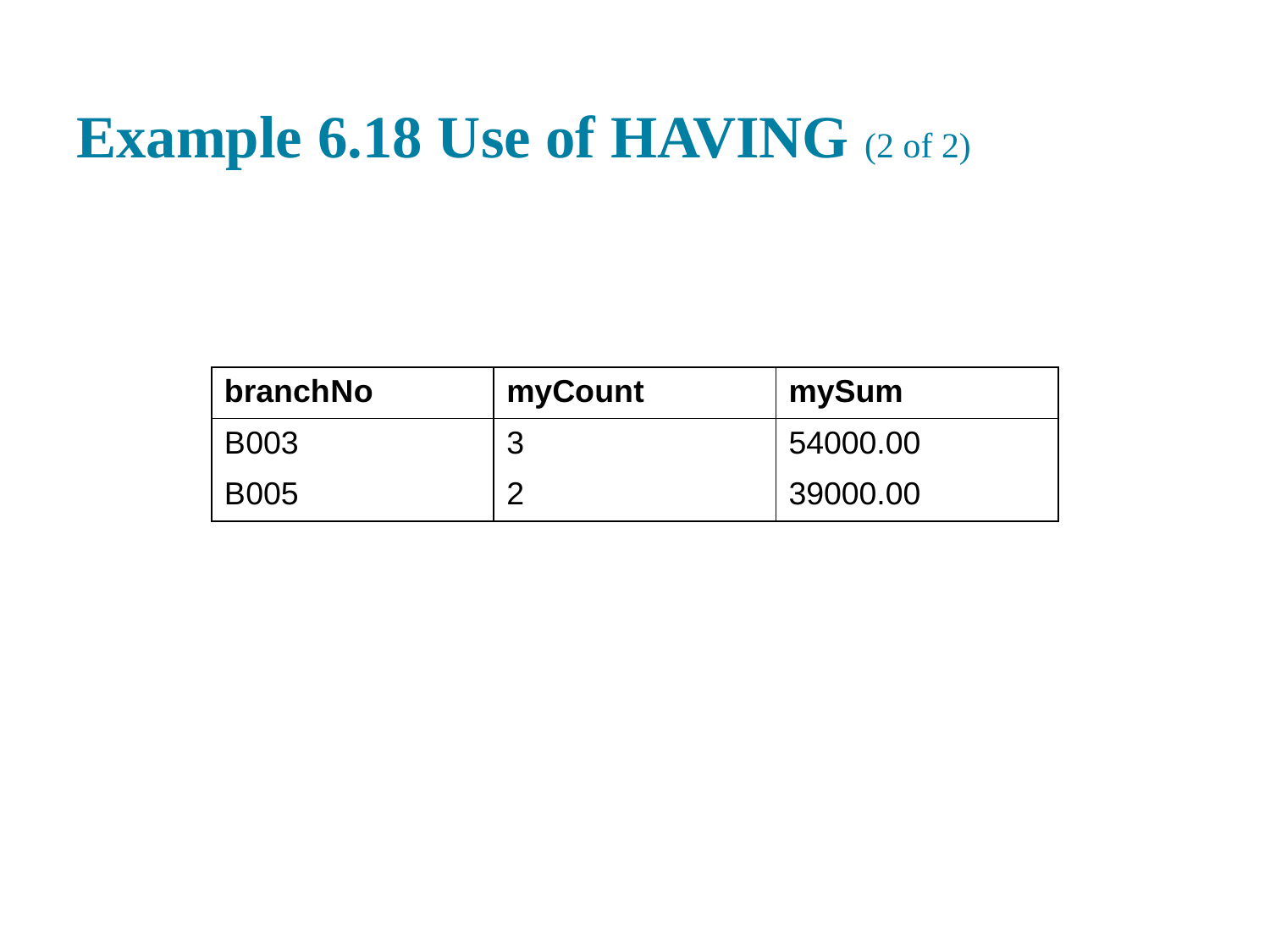

# Example 6.18 Use of HAVING (2 of 2)
| branch N o | myCount | mySum |
| --- | --- | --- |
| B 003 | 3 | 54000.00 |
| B 005 | 2 | 39000.00 |